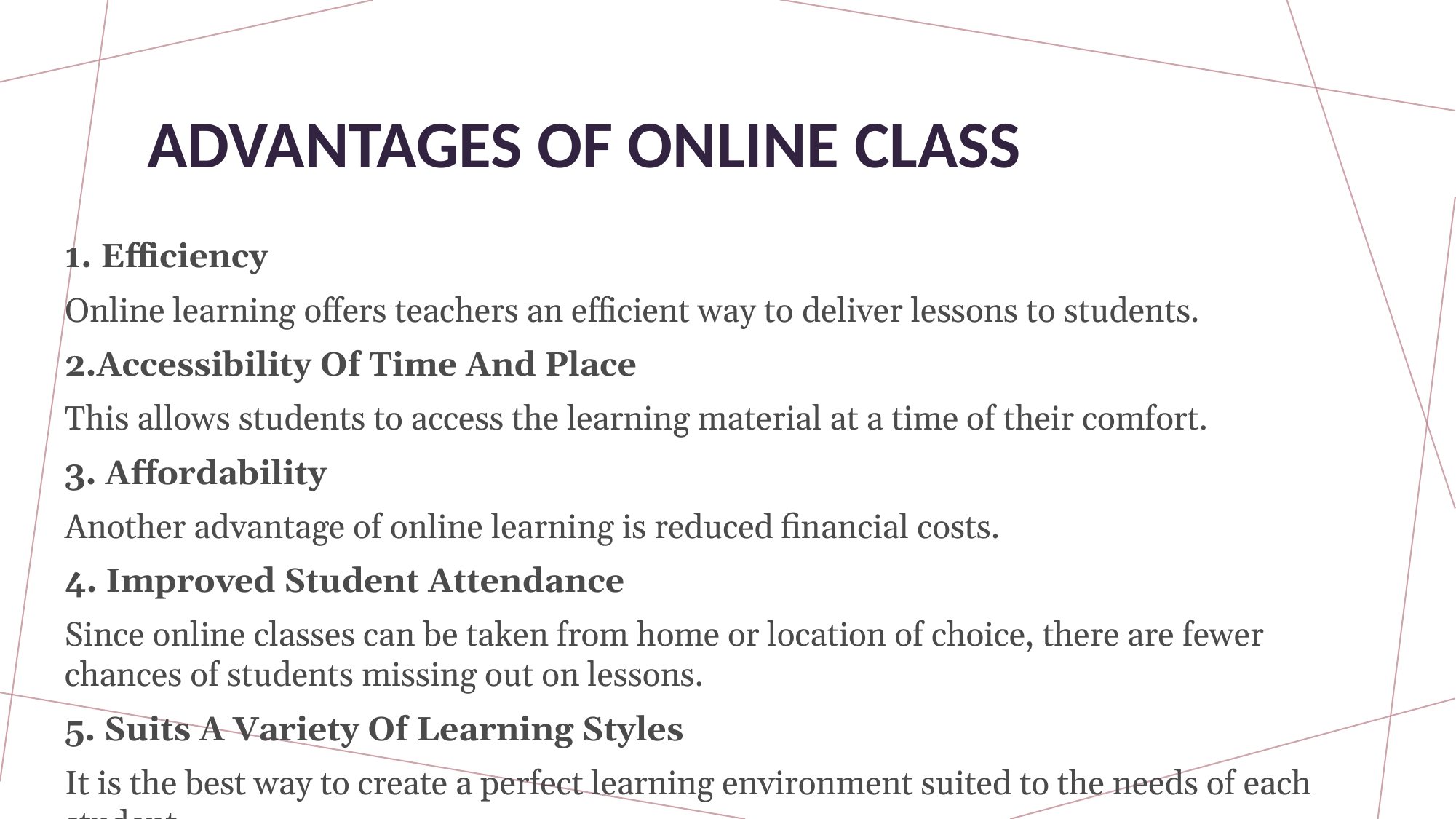

# Advantages of online class
1. Efficiency
Online learning offers teachers an efficient way to deliver lessons to students.
2.Accessibility Of Time And Place
This allows students to access the learning material at a time of their comfort.
3. Affordability
Another advantage of online learning is reduced financial costs.
4. Improved Student Attendance
Since online classes can be taken from home or location of choice, there are fewer chances of students missing out on lessons.
5. Suits A Variety Of Learning Styles
It is the best way to create a perfect learning environment suited to the needs of each student.